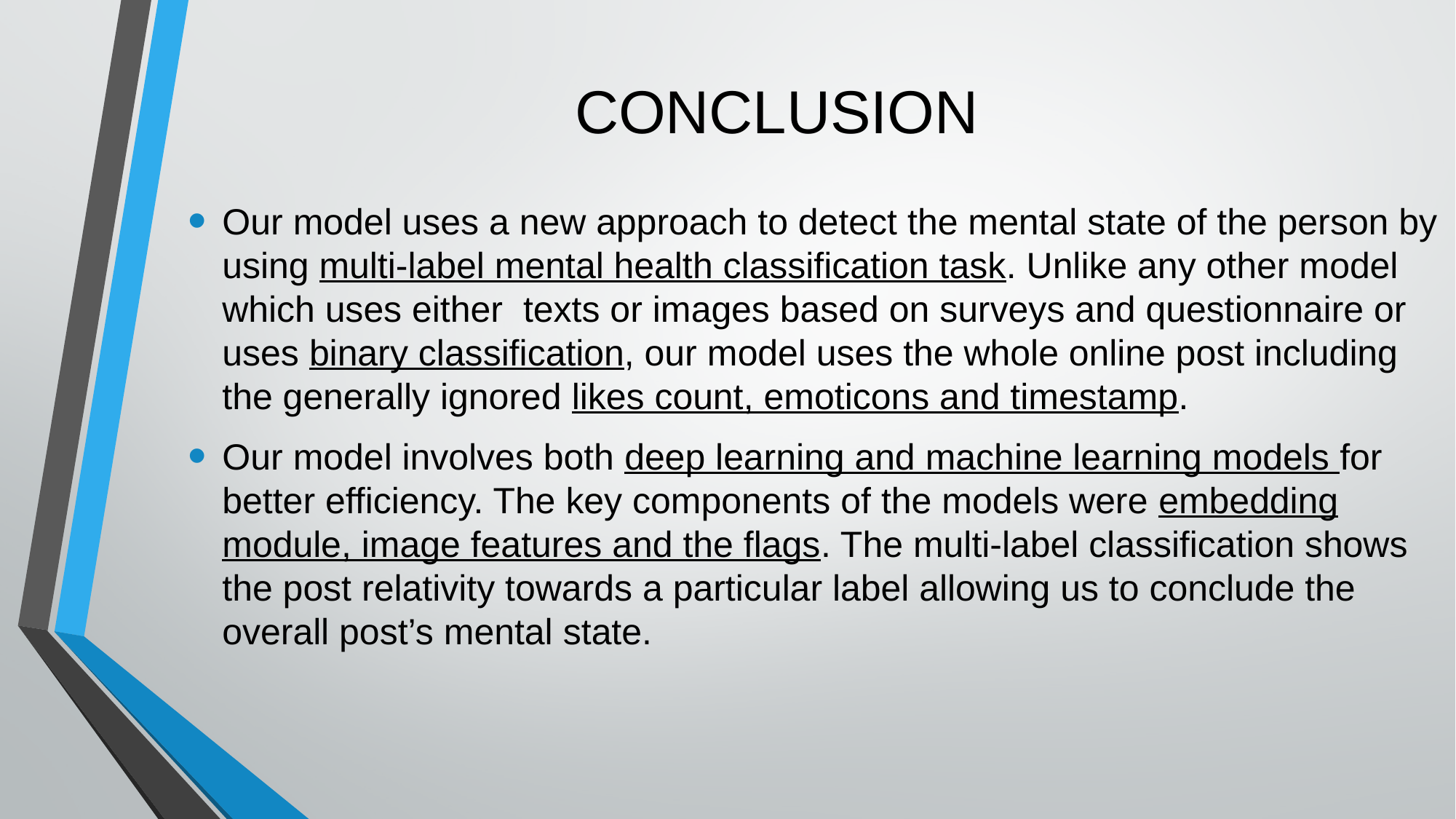

# CONCLUSION
Our model uses a new approach to detect the mental state of the person by using multi-label mental health classification task. Unlike any other model which uses either  texts or images based on surveys and questionnaire or uses binary classification, our model uses the whole online post including the generally ignored likes count, emoticons and timestamp.
Our model involves both deep learning and machine learning models for better efficiency. The key components of the models were embedding module, image features and the flags. The multi-label classification shows the post relativity towards a particular label allowing us to conclude the overall post’s mental state.